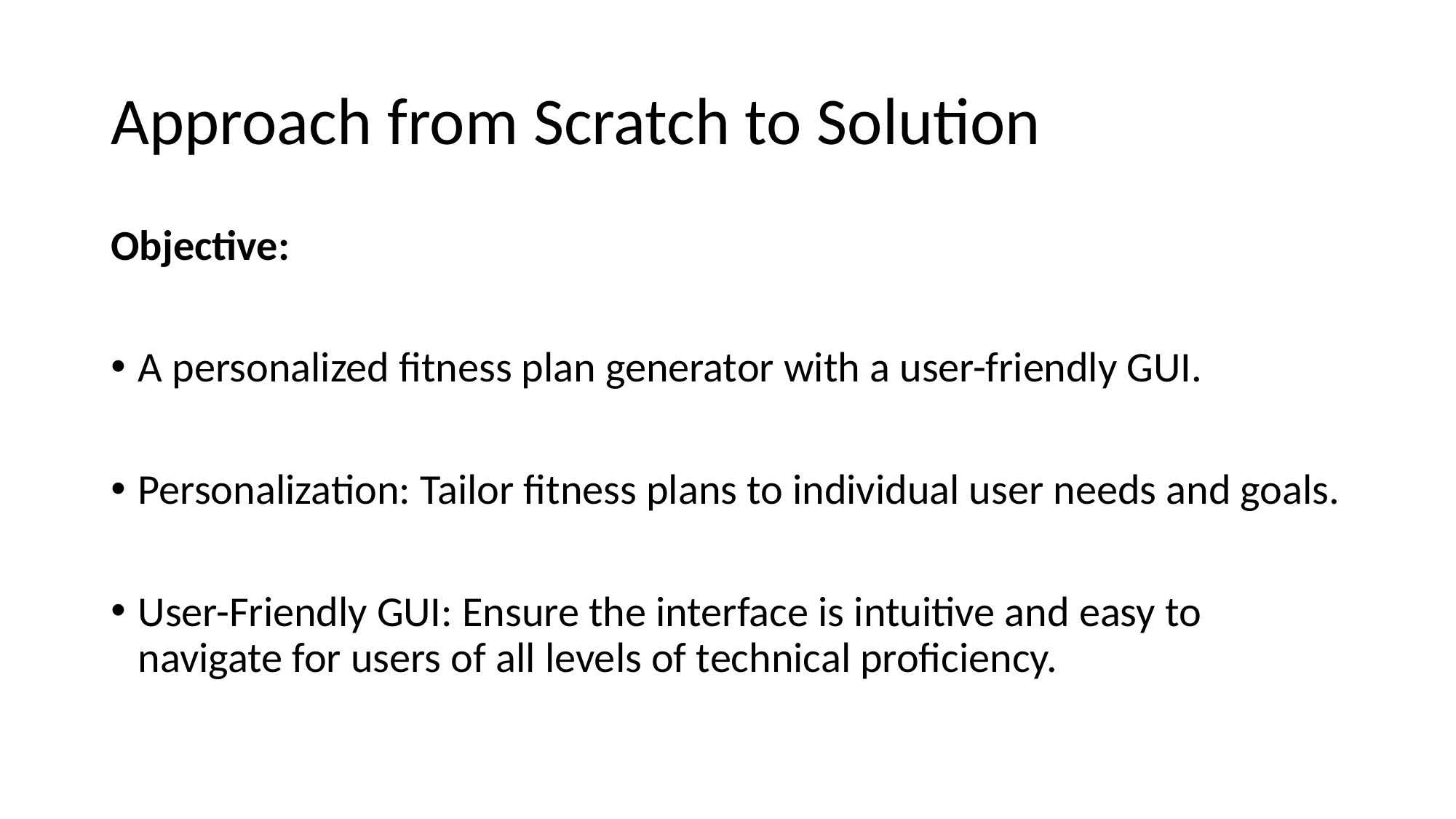

# Approach from Scratch to Solution
Objective:

A personalized fitness plan generator with a user-friendly GUI.

Personalization: Tailor fitness plans to individual user needs and goals.

User-Friendly GUI: Ensure the interface is intuitive and easy to navigate for users of all levels of technical proficiency.